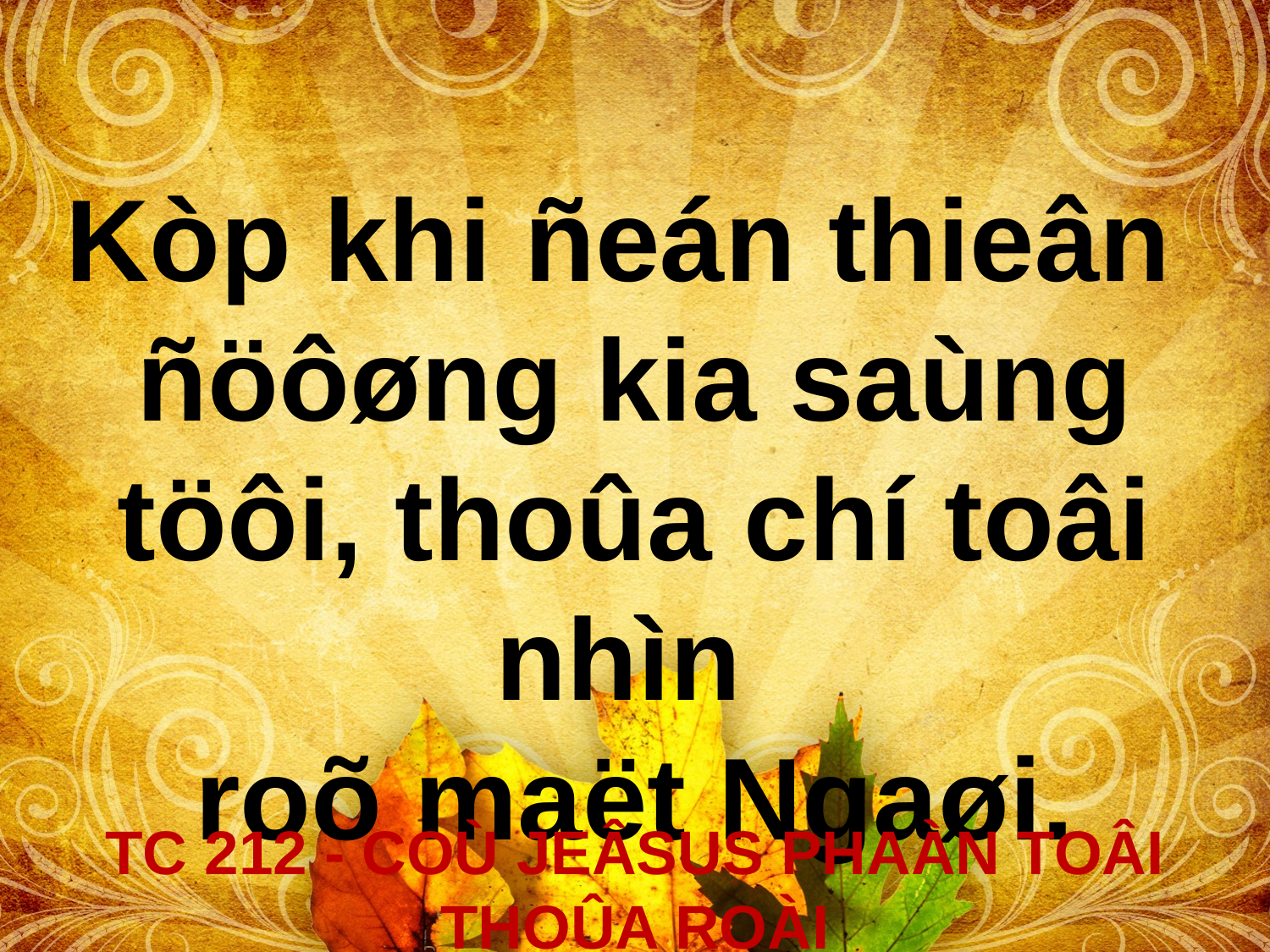

Kòp khi ñeán thieân
ñöôøng kia saùng töôi, thoûa chí toâi nhìn
roõ maët Ngaøi.
# TC 212 - COÙ JEÂSUS PHAÀN TOÂI THOÛA ROÀI